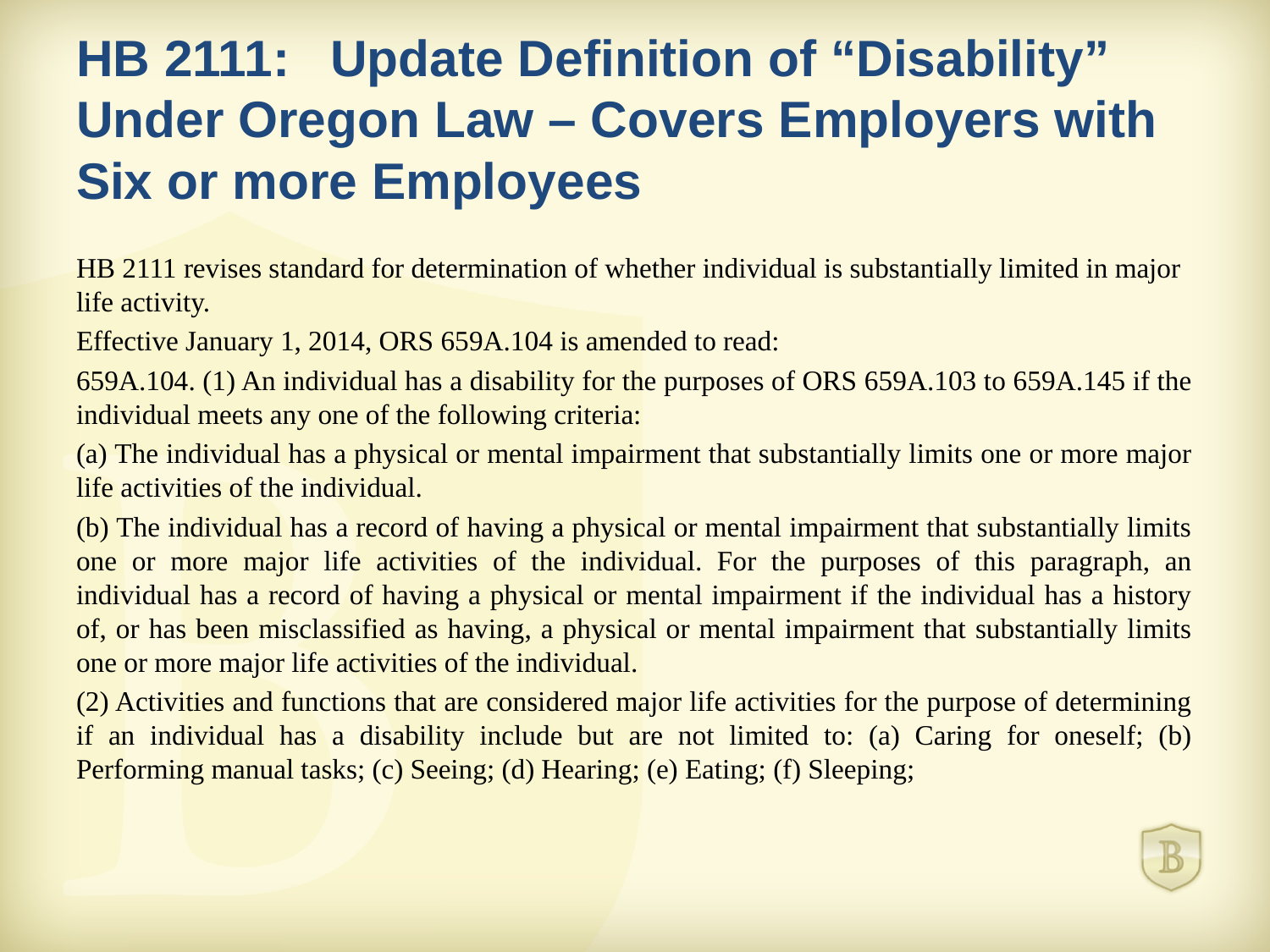

# HB 2111:	Update Definition of “Disability” Under Oregon Law – Covers Employers with Six or more Employees
HB 2111 revises standard for determination of whether individual is substantially limited in major life activity.
Effective January 1, 2014, ORS 659A.104 is amended to read:
659A.104. (1) An individual has a disability for the purposes of ORS 659A.103 to 659A.145 if the individual meets any one of the following criteria:
(a) The individual has a physical or mental impairment that substantially limits one or more major life activities of the individual.
(b) The individual has a record of having a physical or mental impairment that substantially limits one or more major life activities of the individual. For the purposes of this paragraph, an individual has a record of having a physical or mental impairment if the individual has a history of, or has been misclassified as having, a physical or mental impairment that substantially limits one or more major life activities of the individual.
(2) Activities and functions that are considered major life activities for the purpose of determining if an individual has a disability include but are not limited to: (a) Caring for oneself; (b) Performing manual tasks; (c) Seeing; (d) Hearing; (e) Eating; (f) Sleeping;